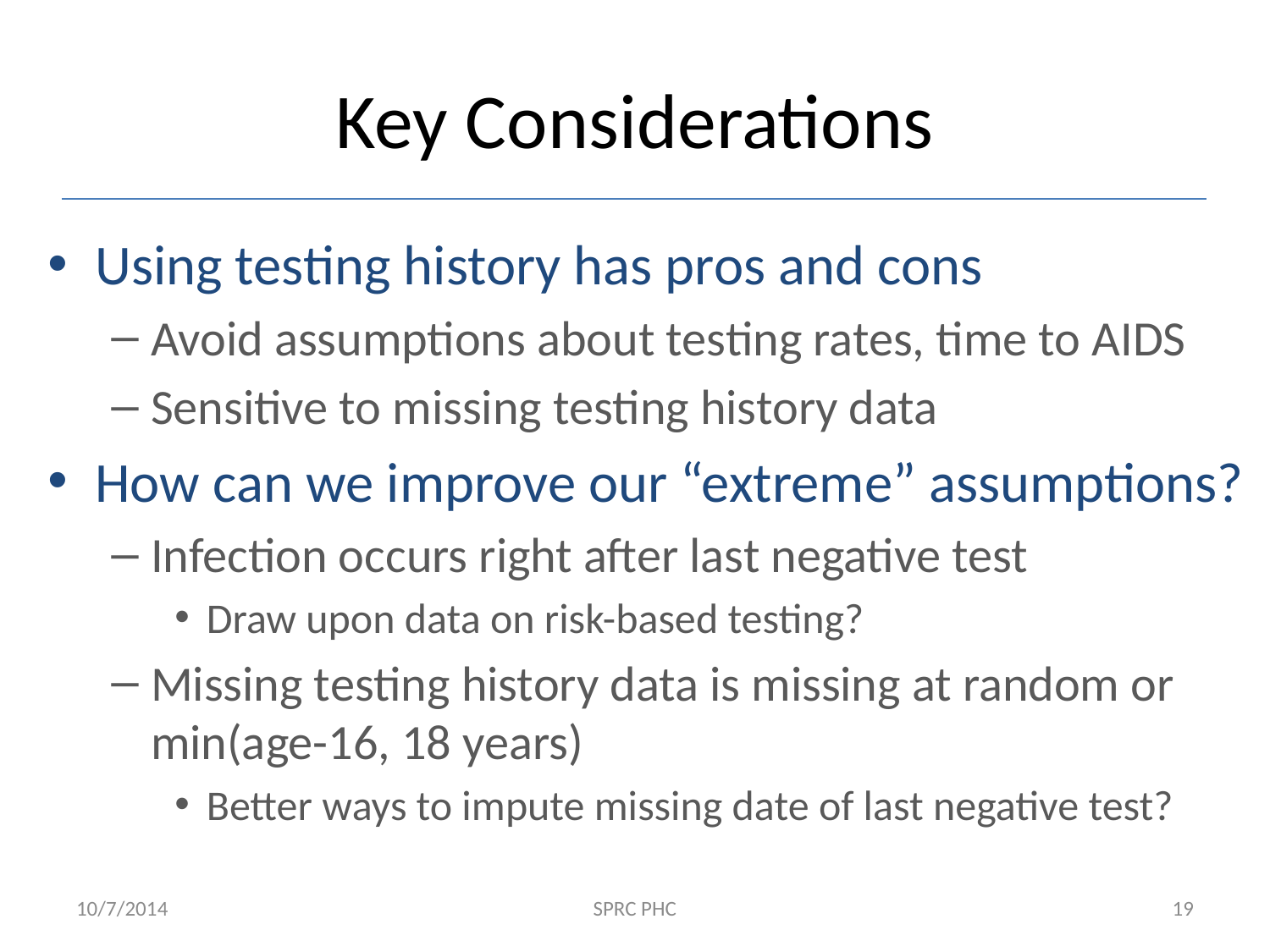

# Key Considerations
Using testing history has pros and cons
Avoid assumptions about testing rates, time to AIDS
Sensitive to missing testing history data
How can we improve our “extreme” assumptions?
Infection occurs right after last negative test
Draw upon data on risk-based testing?
Missing testing history data is missing at random or    min(age-16, 18 years)
Better ways to impute missing date of last negative test?
10/7/2014
SPRC PHC
19